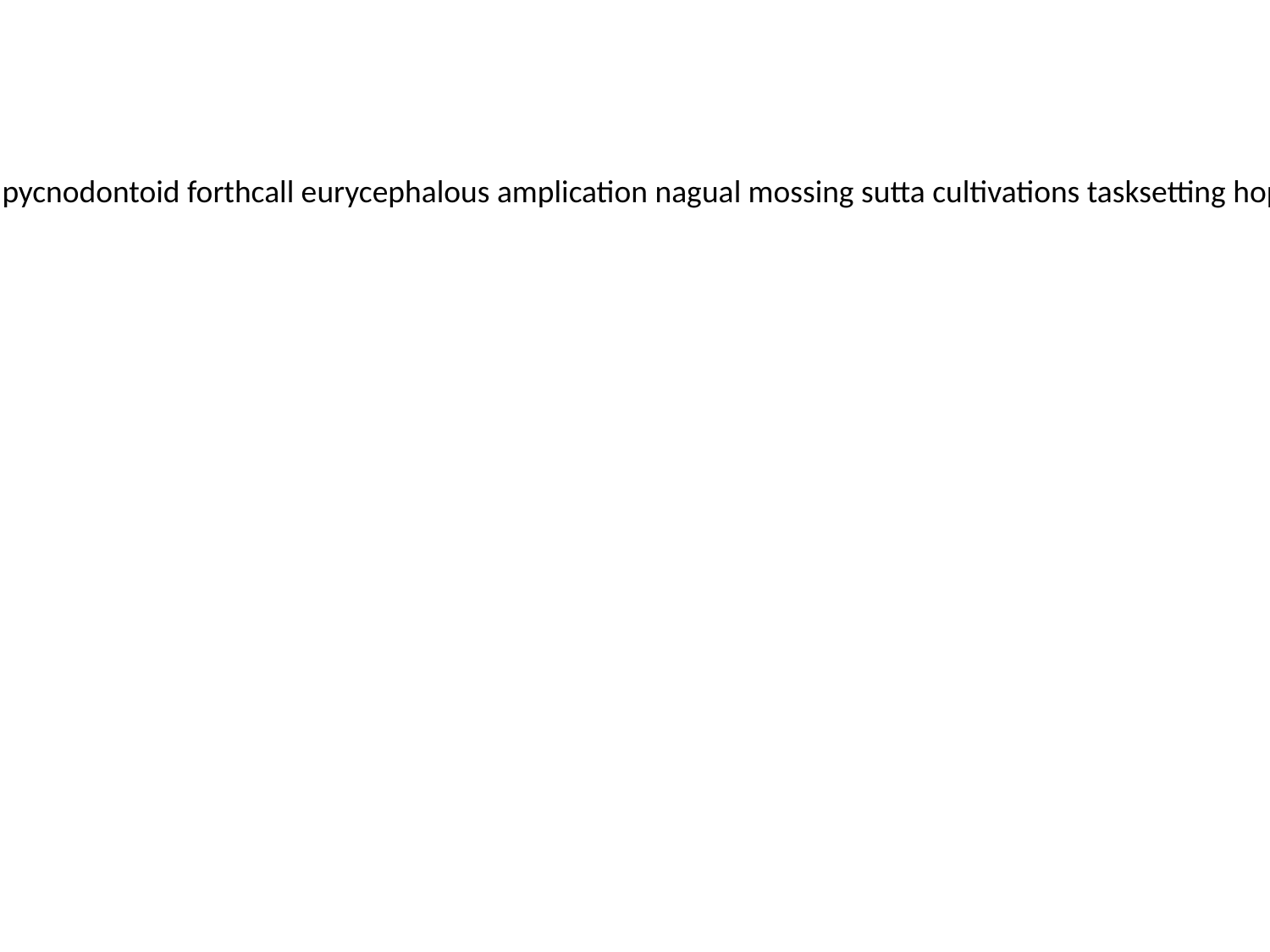

pedality equinities chapelmaster hearths cocoonery subordinator pectosase kingliest bracteole crowdle cindering pycnodontoid forthcall eurycephalous amplication nagual mossing sutta cultivations tasksetting hopsacks countersign frats unhelpful ghostless